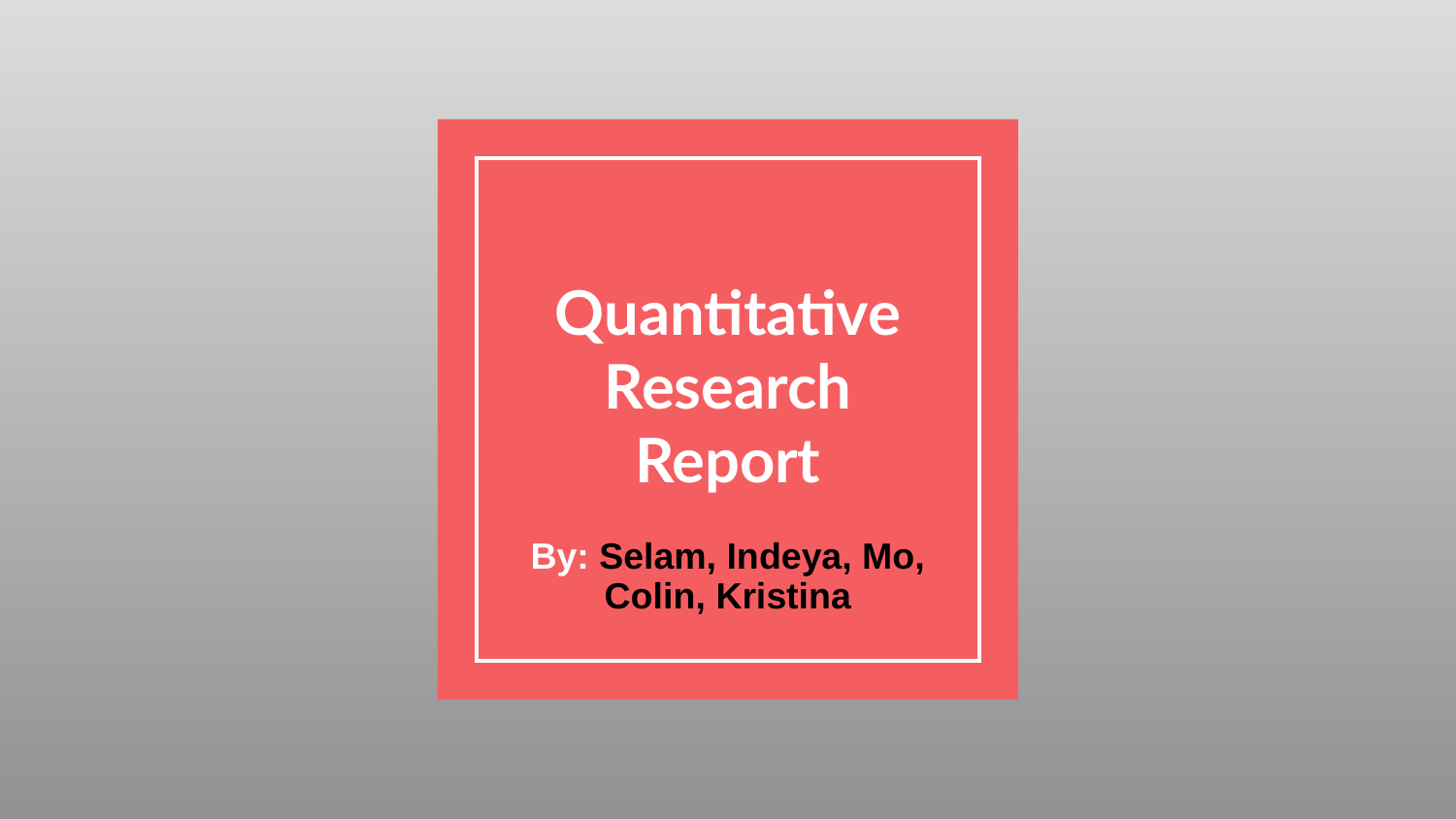

# Quantitative Research Report
By: Selam, Indeya, Mo, Colin, Kristina